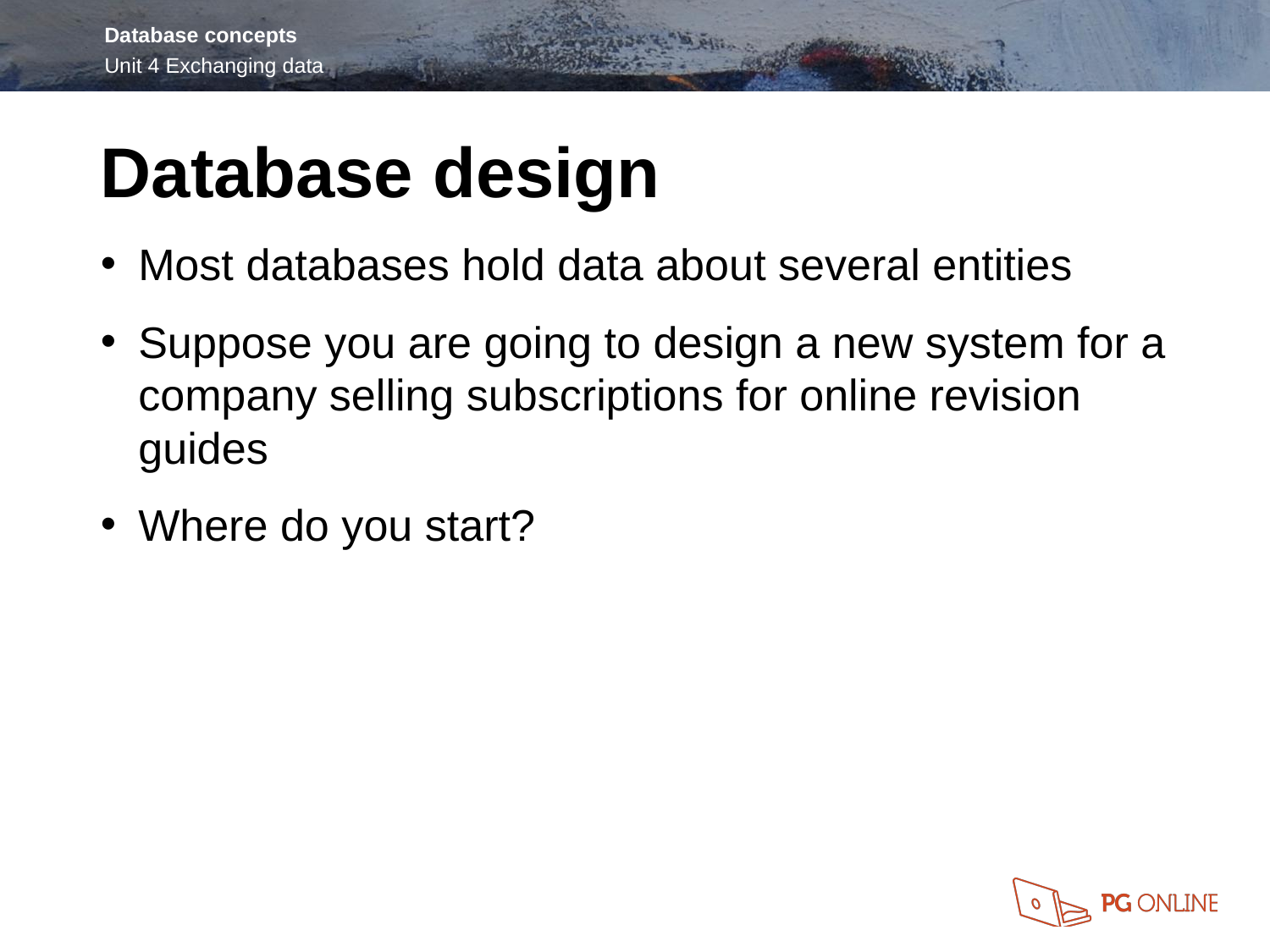

Database design
Most databases hold data about several entities
Suppose you are going to design a new system for a company selling subscriptions for online revision guides
Where do you start?